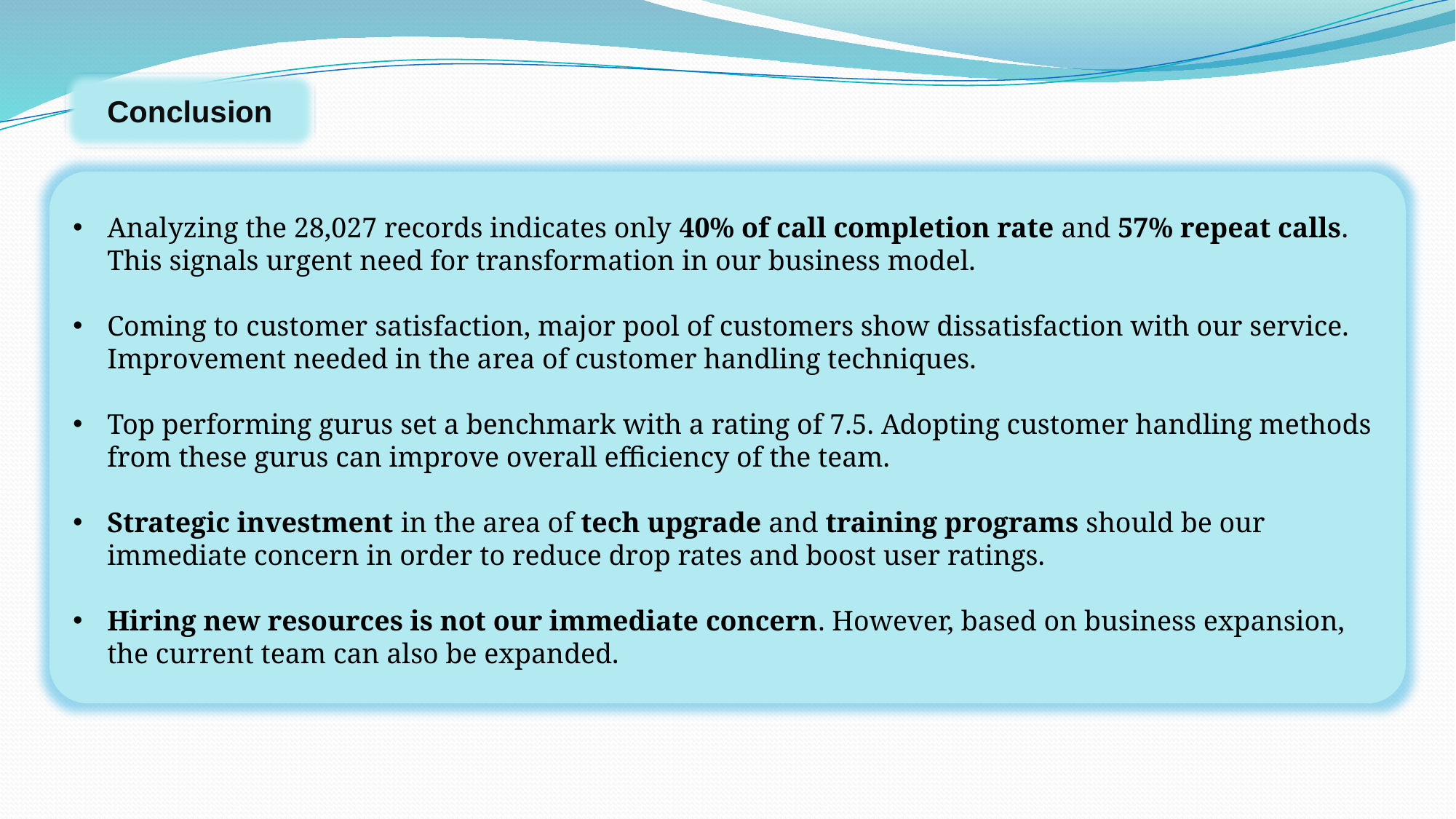

Conclusion
Analyzing the 28,027 records indicates only 40% of call completion rate and 57% repeat calls. This signals urgent need for transformation in our business model.

Coming to customer satisfaction, major pool of customers show dissatisfaction with our service. Improvement needed in the area of customer handling techniques.

Top performing gurus set a benchmark with a rating of 7.5. Adopting customer handling methods from these gurus can improve overall efficiency of the team.

Strategic investment in the area of tech upgrade and training programs should be our immediate concern in order to reduce drop rates and boost user ratings.

Hiring new resources is not our immediate concern. However, based on business expansion, the current team can also be expanded.